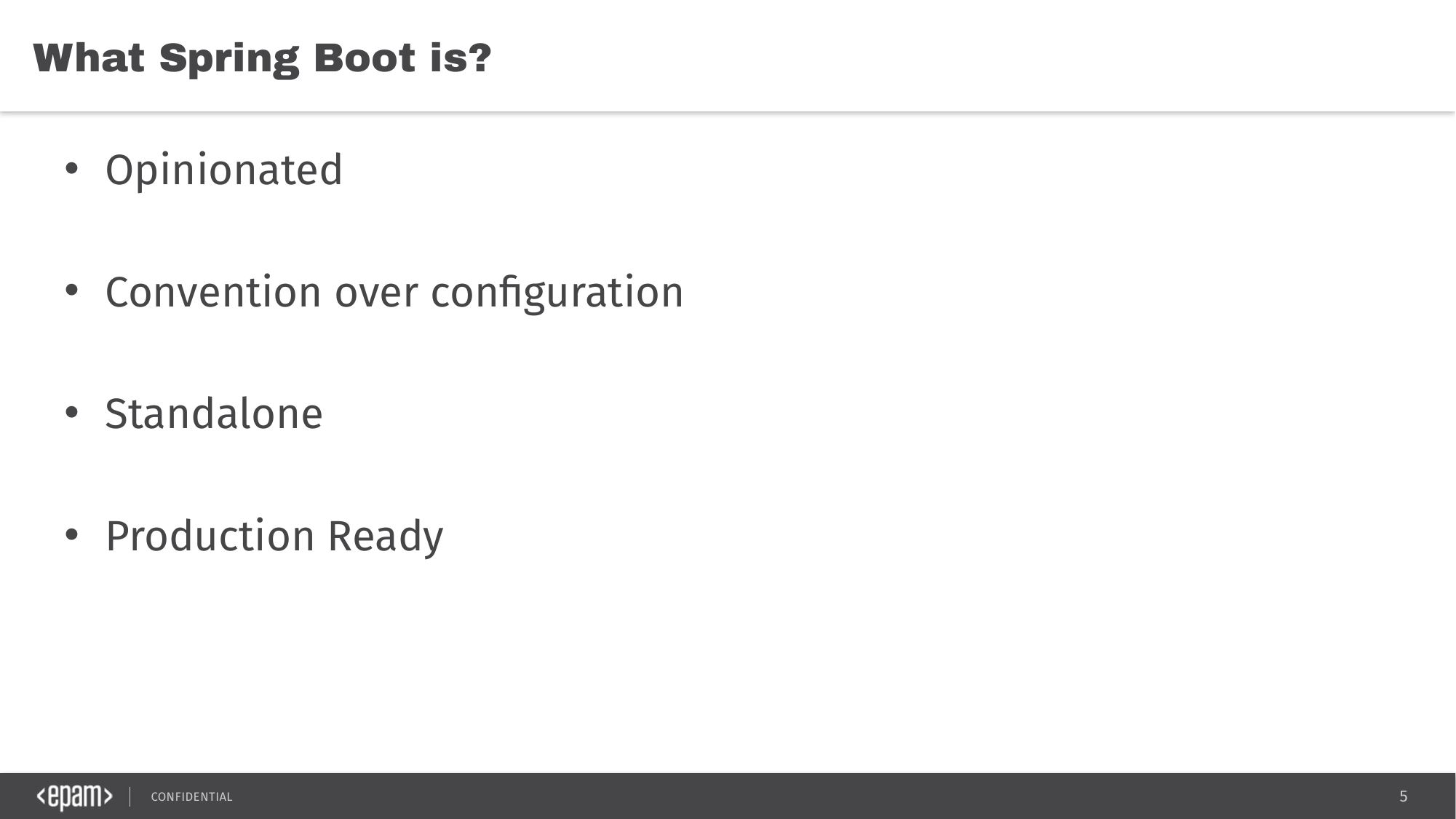

What Spring Boot is?

Opinionated

Convention over configuration

Standalone

Production Ready